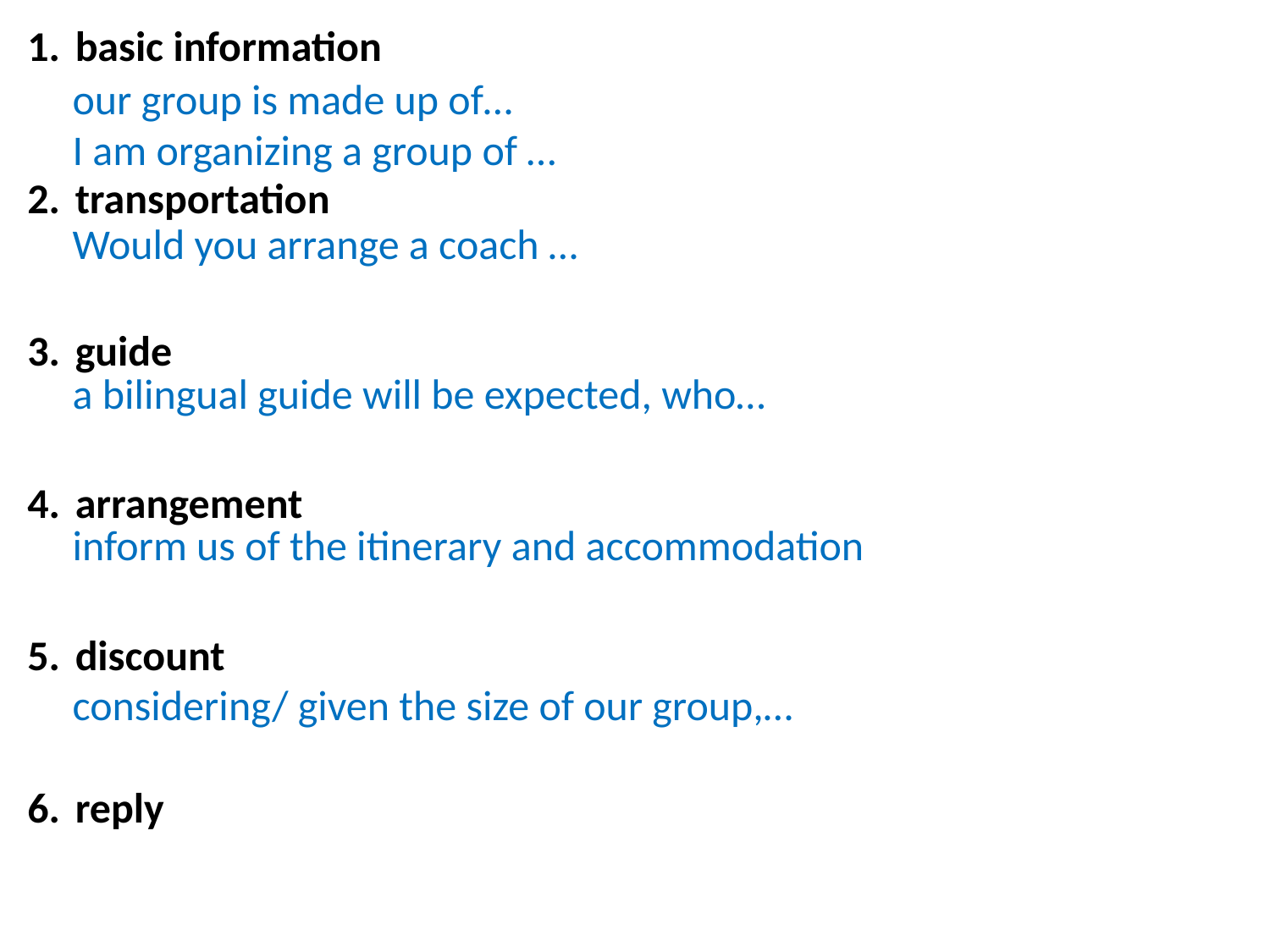

basic information

transportation

guide

arrangement

discount

reply
our group is made up of…
I am organizing a group of …
Would you arrange a coach …
a bilingual guide will be expected, who…
inform us of the itinerary and accommodation
considering/ given the size of our group,…